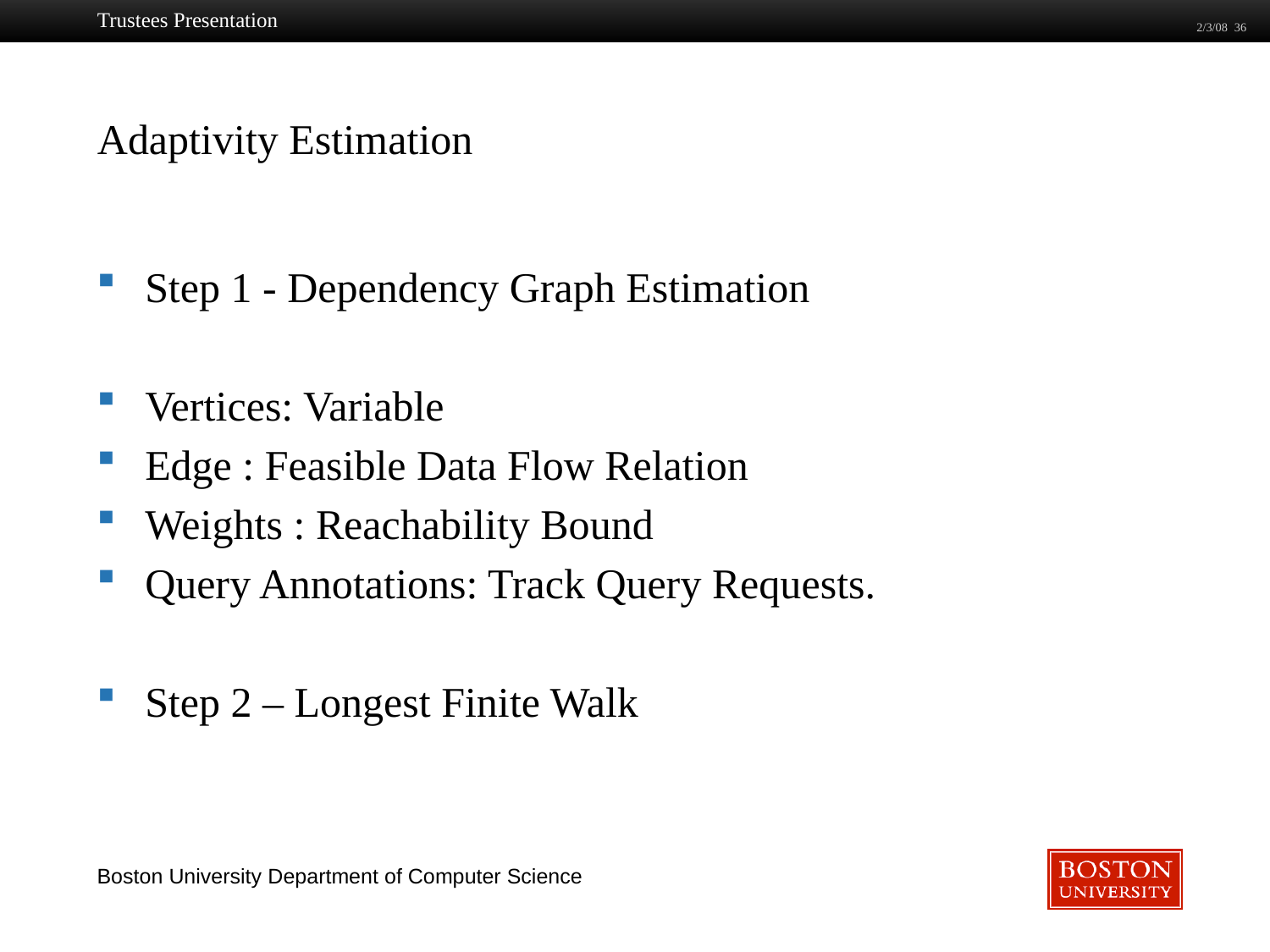

Trustees Presentation
2/3/08  36
# Adaptivity Estimation
Step 1 - Dependency Graph Estimation

Vertices: Variable
Edge : Feasible Data Flow Relation
Weights : Reachability Bound
Query Annotations: Track Query Requests.

Step 2 – Longest Finite Walk